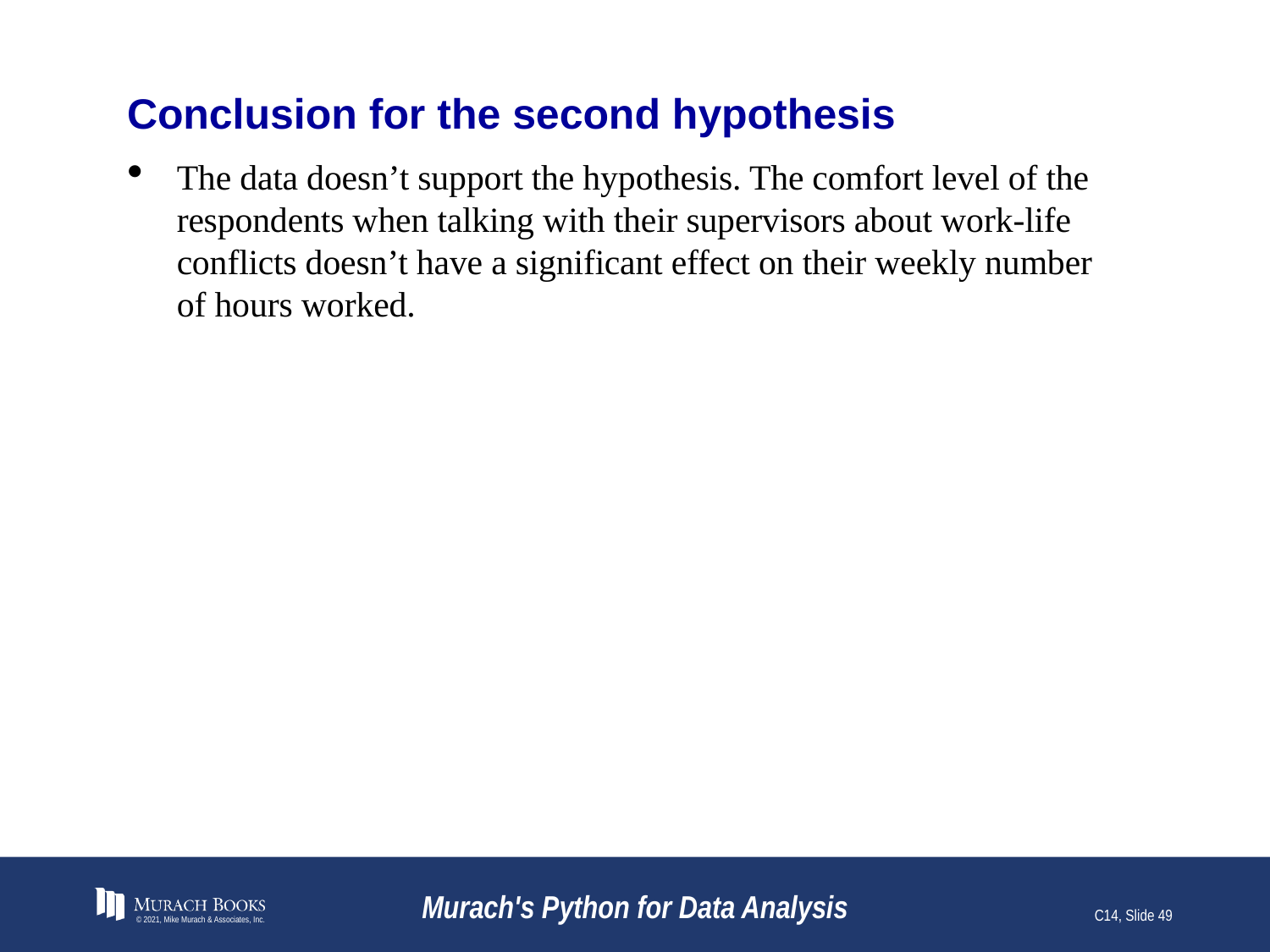

# Conclusion for the second hypothesis
The data doesn’t support the hypothesis. The comfort level of the respondents when talking with their supervisors about work-life conflicts doesn’t have a significant effect on their weekly number of hours worked.

© 2021, Mike Murach & Associates, Inc.
Murach's Python for Data Analysis

C14, Slide 49